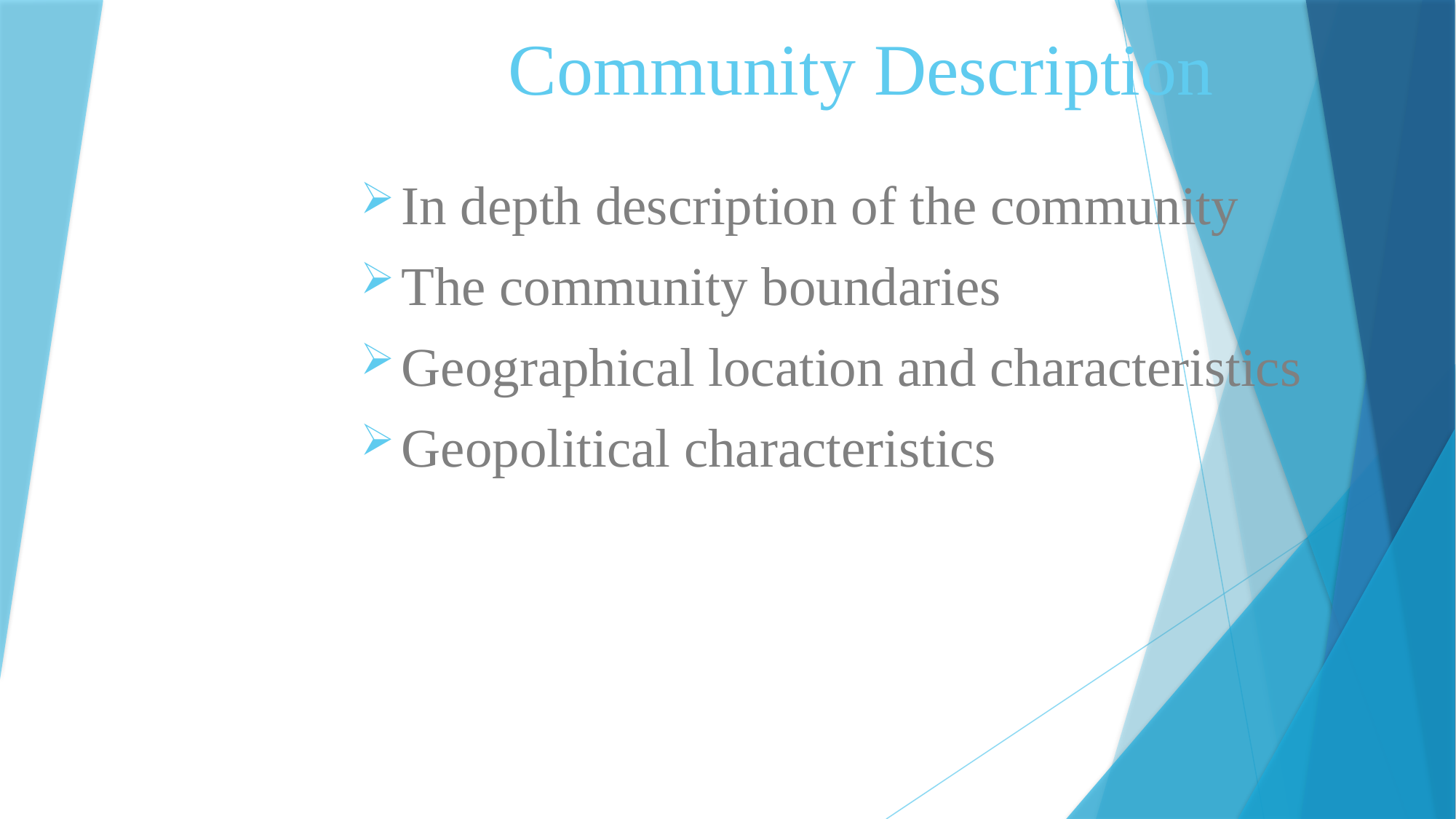

# Community Description
In depth description of the community
The community boundaries
Geographical location and characteristics
Geopolitical characteristics